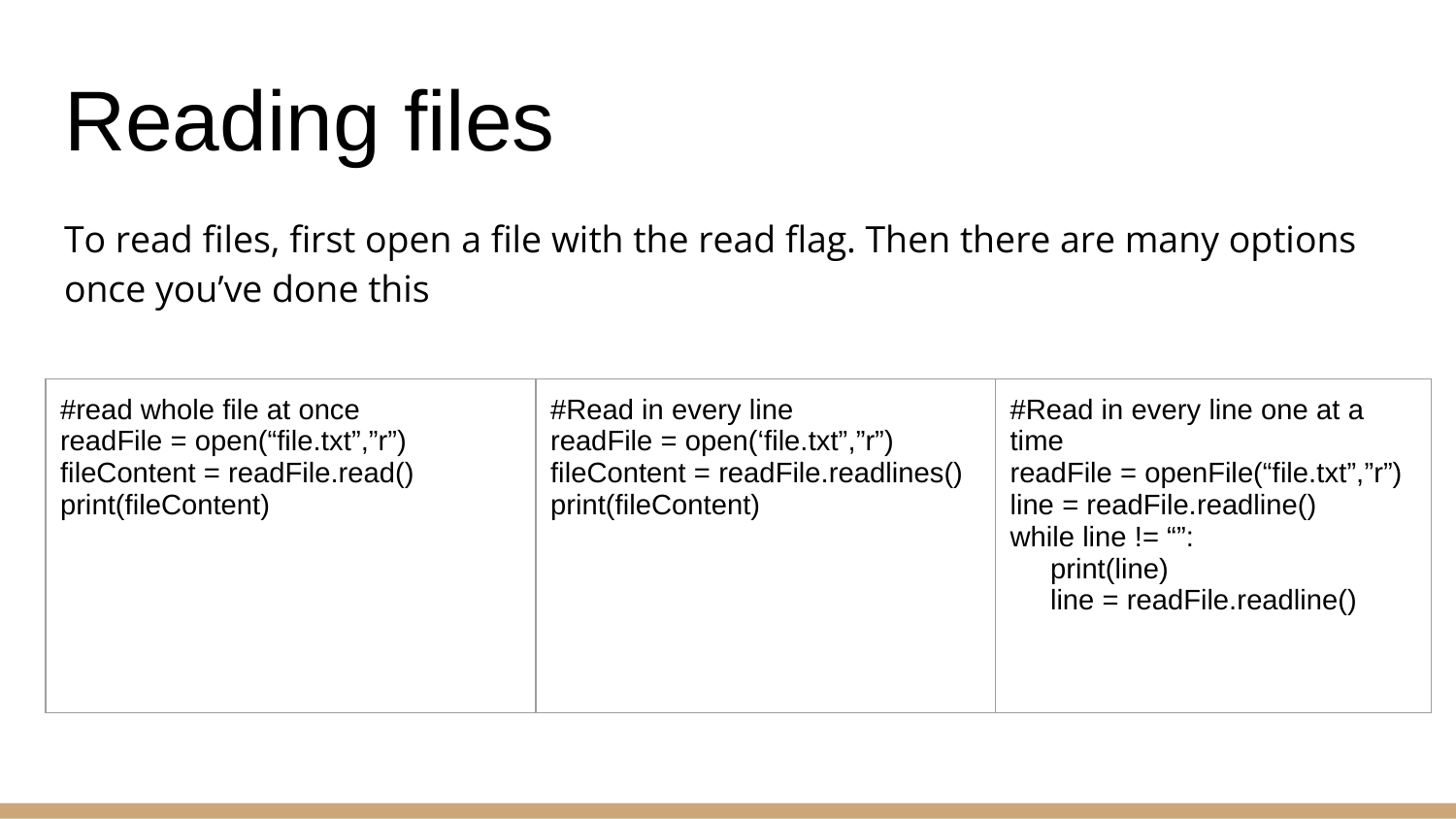

# Reading files
To read files, first open a file with the read flag. Then there are many options once you’ve done this
| #read whole file at once readFile = open(“file.txt”,”r”) fileContent = readFile.read() print(fileContent) | #Read in every line readFile = open(‘file.txt”,”r”) fileContent = readFile.readlines() print(fileContent) | #Read in every line one at a time readFile = openFile(“file.txt”,”r”) line = readFile.readline() while line != “”: print(line) line = readFile.readline() |
| --- | --- | --- |